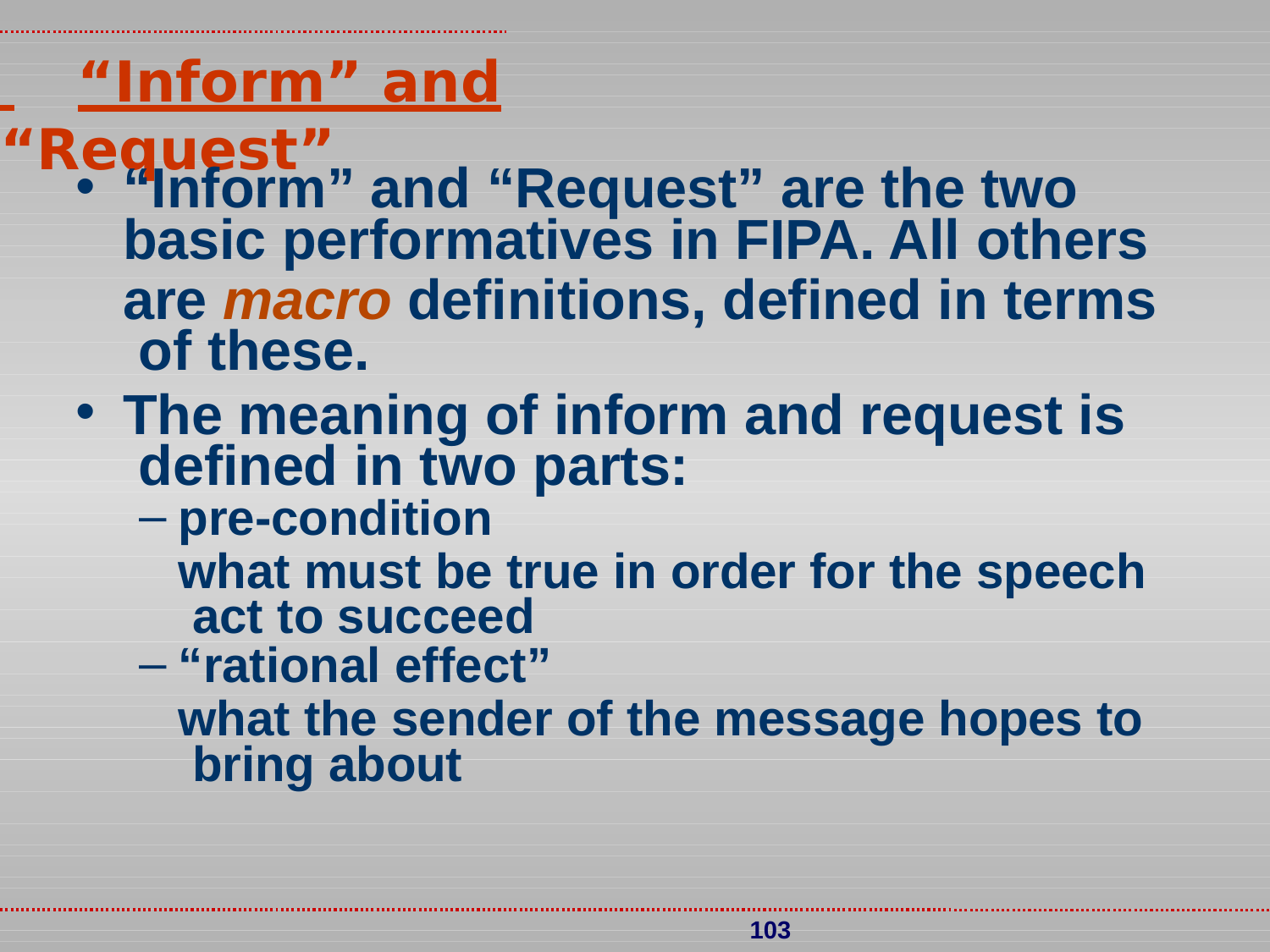

# “Inform” and “Request”
“Inform” and “Request” are the two
basic performatives in FIPA. All others
are macro definitions, defined in terms  of these.
The meaning of inform and request is  defined in two parts:
pre-condition
what must be true in order for the speech  act to succeed
“rational effect”
what the sender of the message hopes to  bring about

103